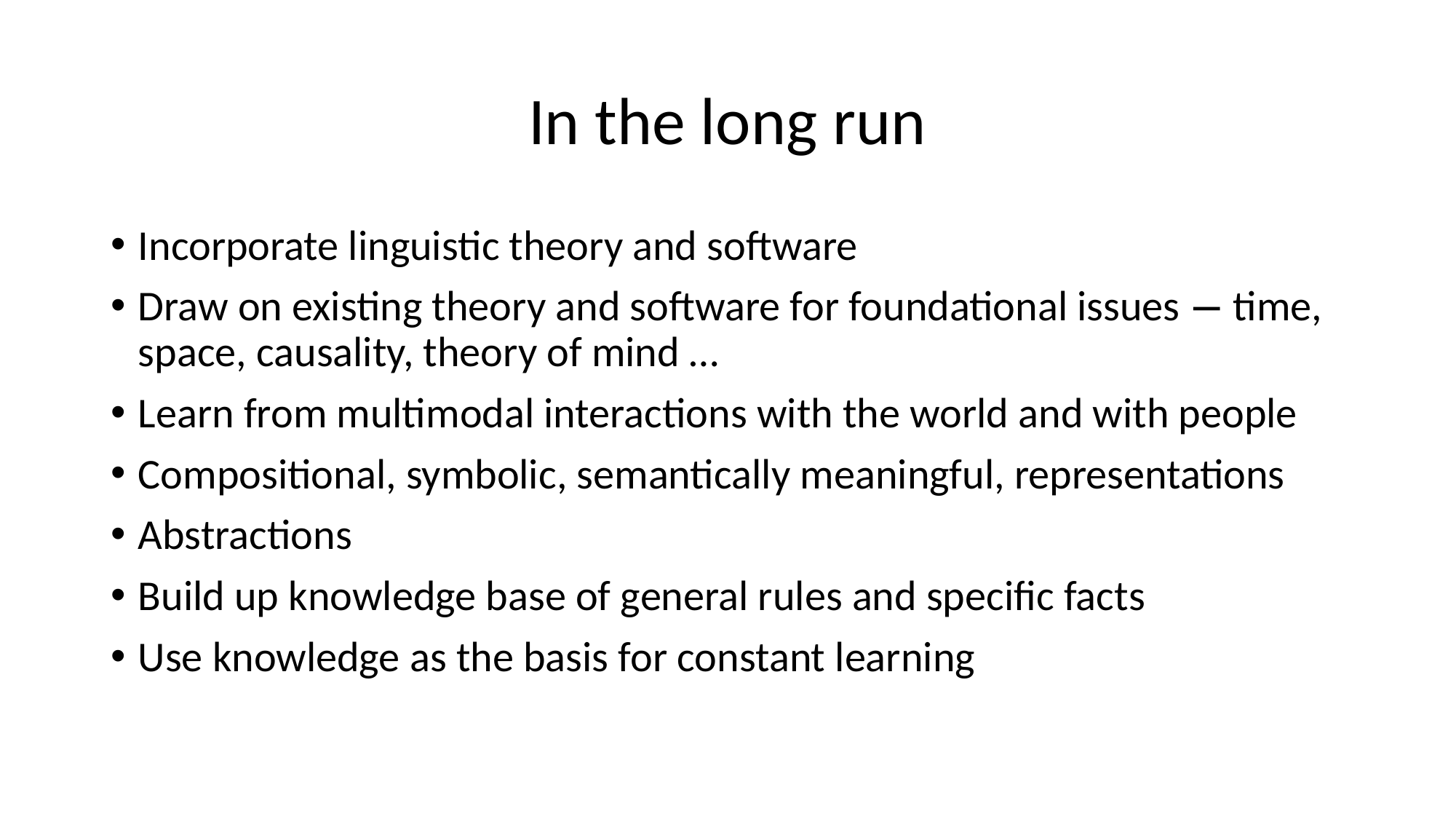

# In the long run
Incorporate linguistic theory and software
Draw on existing theory and software for foundational issues − time, space, causality, theory of mind …
Learn from multimodal interactions with the world and with people
Compositional, symbolic, semantically meaningful, representations
Abstractions
Build up knowledge base of general rules and specific facts
Use knowledge as the basis for constant learning